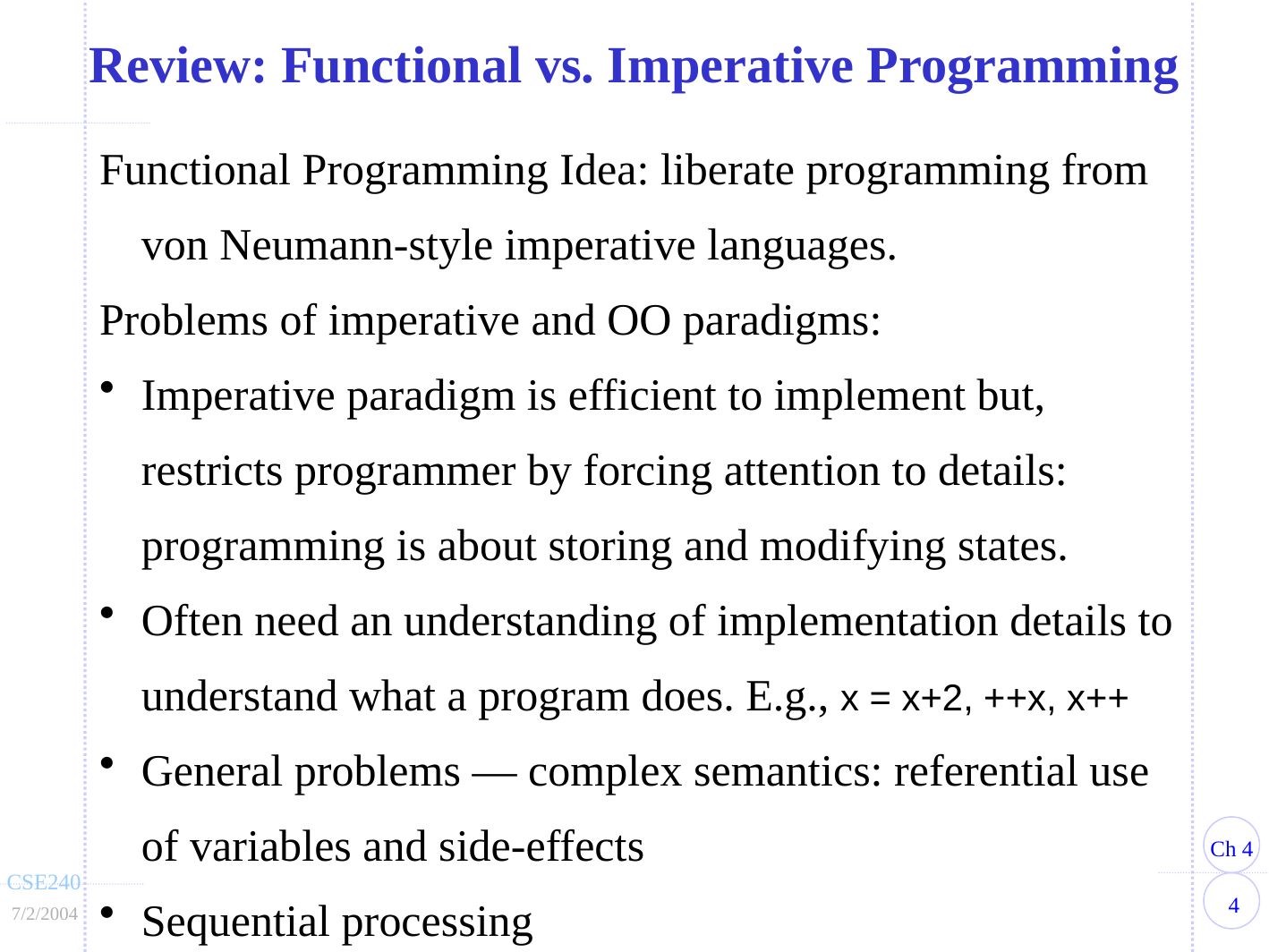

Review: Functional vs. Imperative Programming
Functional Programming Idea: liberate programming from von Neumann-style imperative languages.
Problems of imperative and OO paradigms:
Imperative paradigm is efficient to implement but, restricts programmer by forcing attention to details: programming is about storing and modifying states.
Often need an understanding of implementation details to understand what a program does. E.g., x = x+2, ++x, x++
General problems — complex semantics: referential use of variables and side-effects
Sequential processing